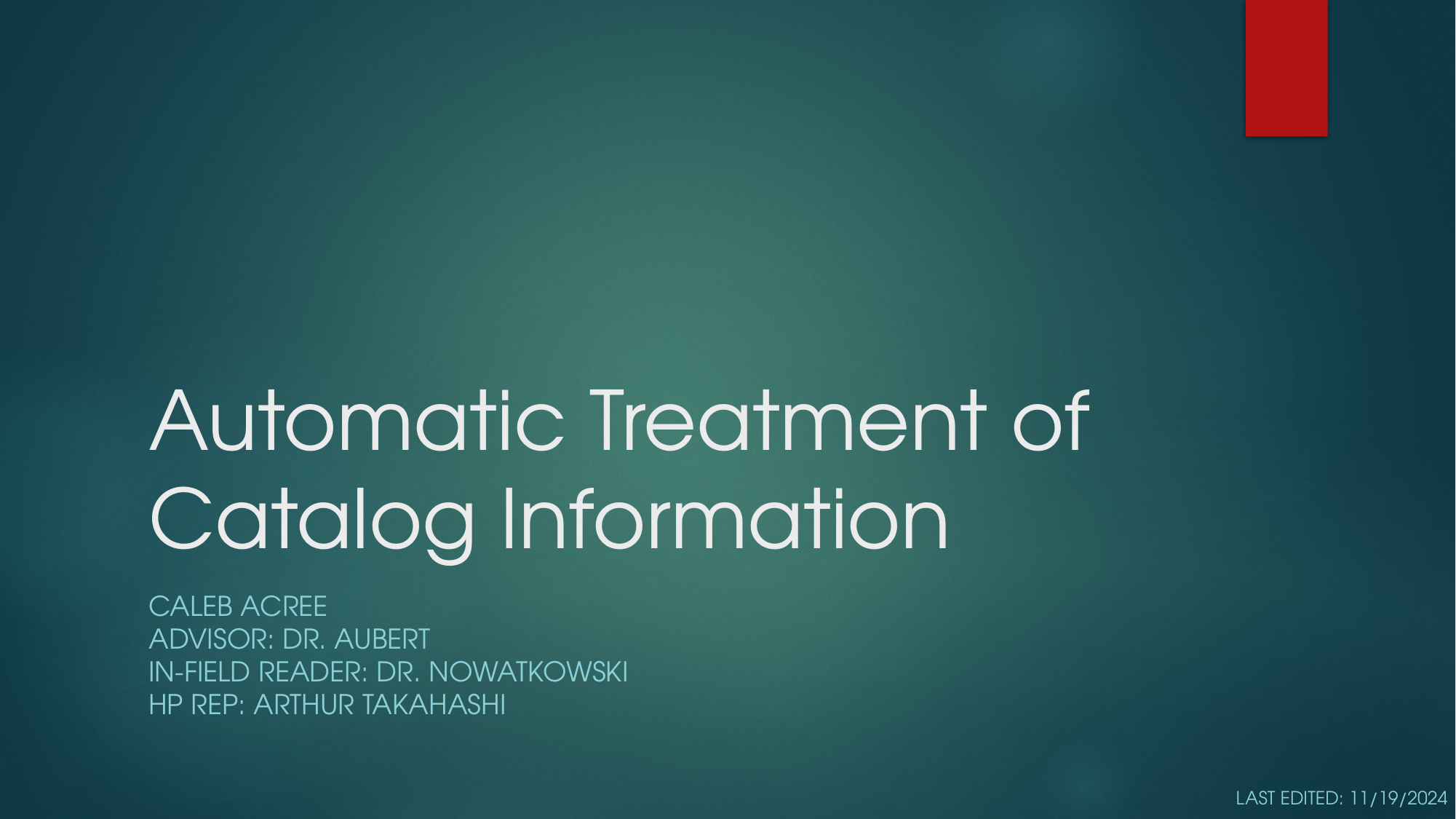

# Automatic Treatment of Catalog Information
Caleb acree
Advisor: Dr. Aubert
In-field Reader: Dr. Nowatkowski
HP Rep: Arthur Takahashi

Last edited: 11/19/2024